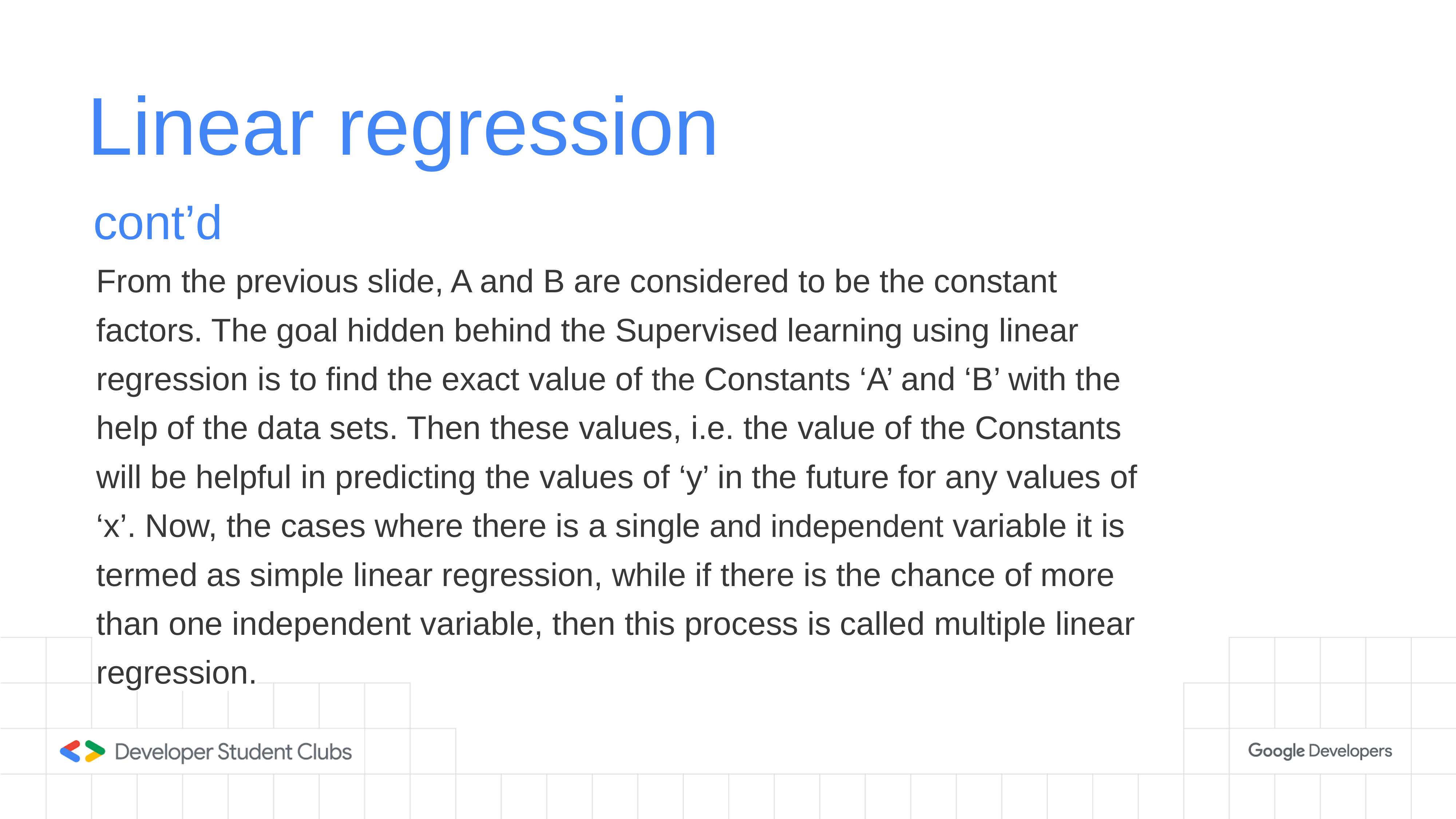

# Linear regression
cont’d
From the previous slide, A and B are considered to be the constant factors. The goal hidden behind the Supervised learning using linear regression is to find the exact value of the Constants ‘A’ and ‘B’ with the help of the data sets. Then these values, i.e. the value of the Constants will be helpful in predicting the values of ‘y’ in the future for any values of ‘x’. Now, the cases where there is a single and independent variable it is termed as simple linear regression, while if there is the chance of more than one independent variable, then this process is called multiple linear regression.